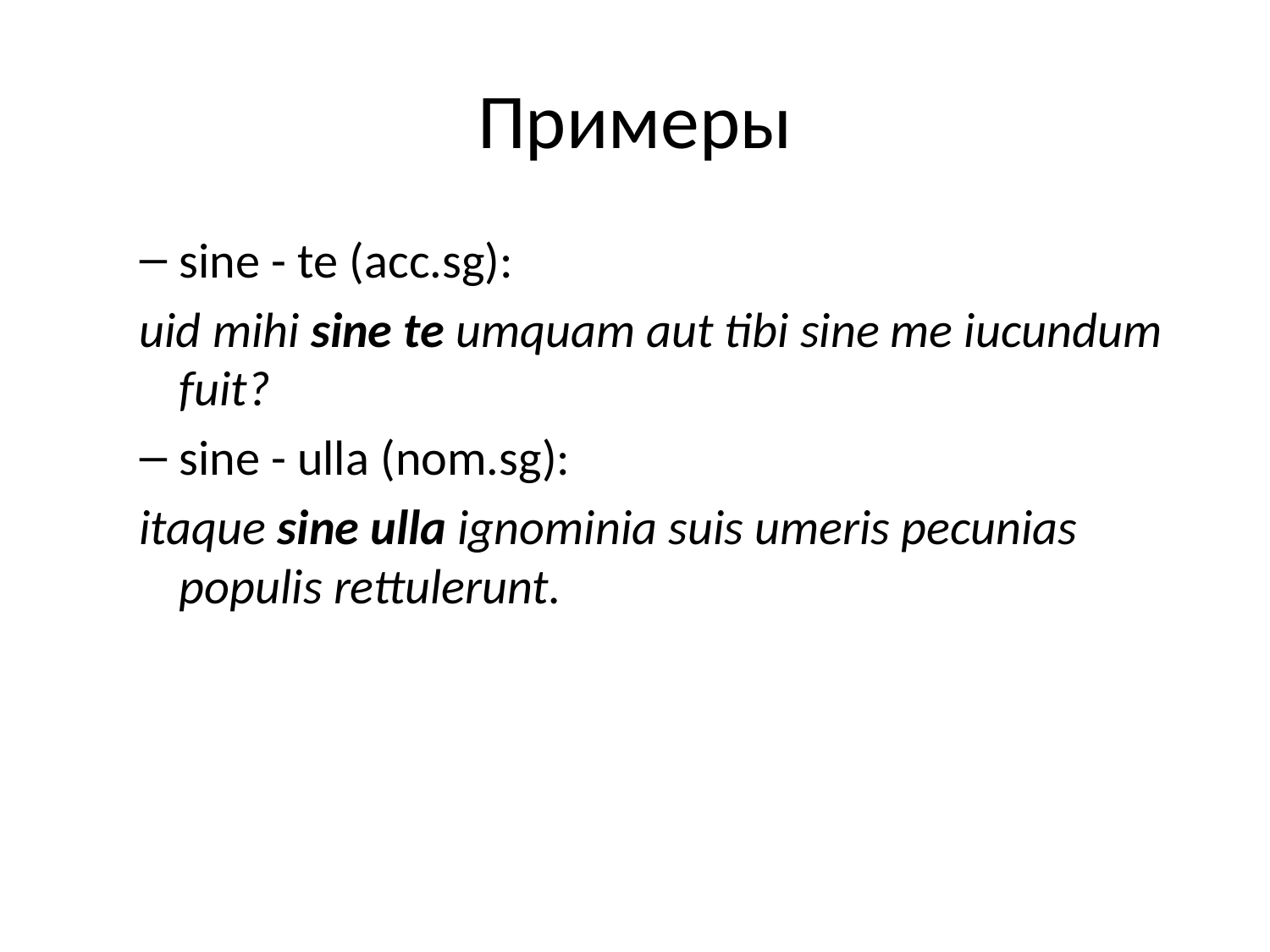

Примеры
sine - te (acc.sg):
uid mihi sine te umquam aut tibi sine me iucundum fuit?
sine - ulla (nom.sg):
itaque sine ulla ignominia suis umeris pecunias populis rettulerunt.